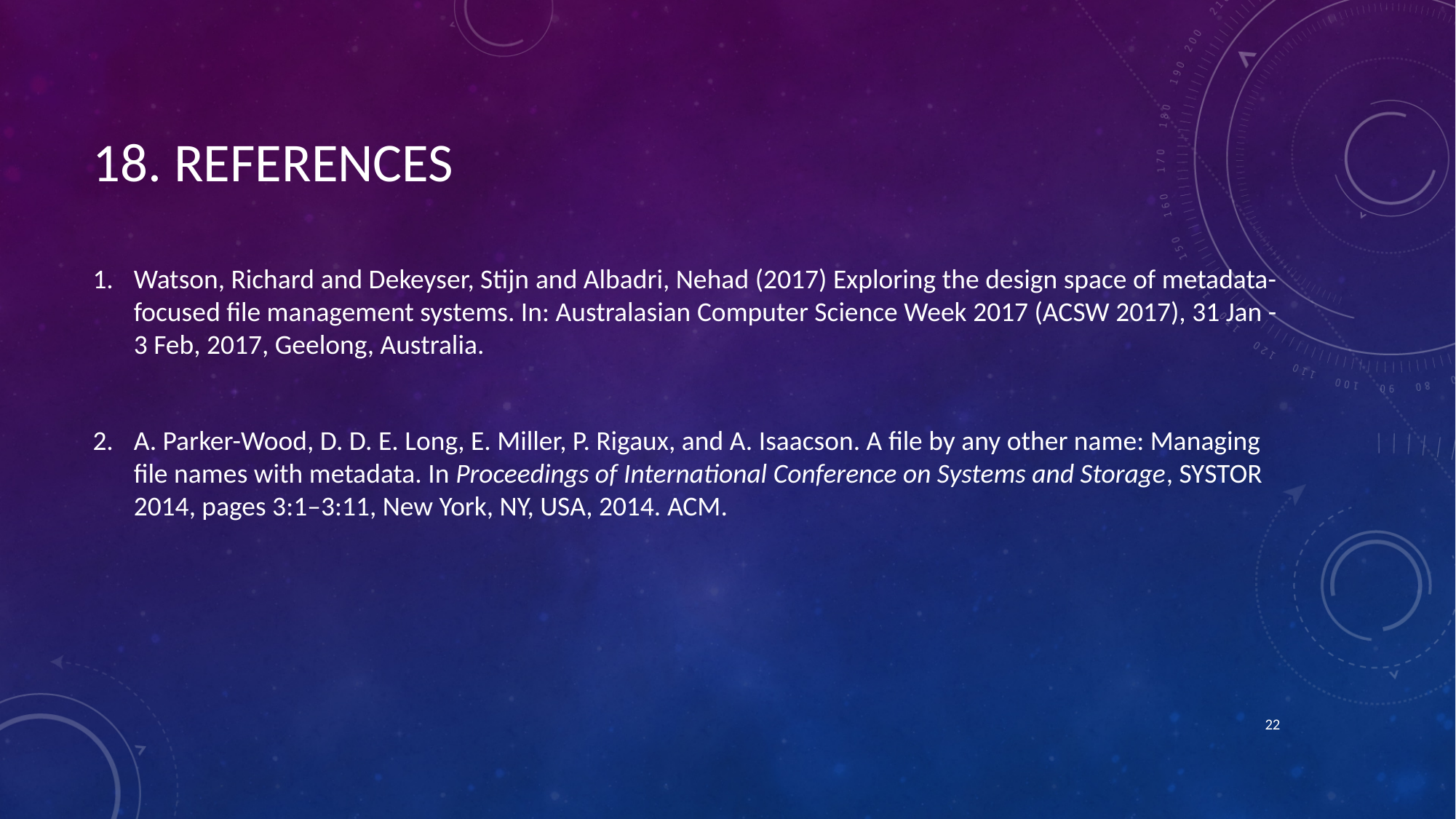

# 18. References
Watson, Richard and Dekeyser, Stijn and Albadri, Nehad (2017) Exploring the design space of metadata-focused file management systems. In: Australasian Computer Science Week 2017 (ACSW 2017), 31 Jan - 3 Feb, 2017, Geelong, Australia.

A. Parker-Wood, D. D. E. Long, E. Miller, P. Rigaux, and A. Isaacson. A file by any other name: Managing file names with metadata. In Proceedings of International Conference on Systems and Storage, SYSTOR 2014, pages 3:1–3:11, New York, NY, USA, 2014. ACM.

22